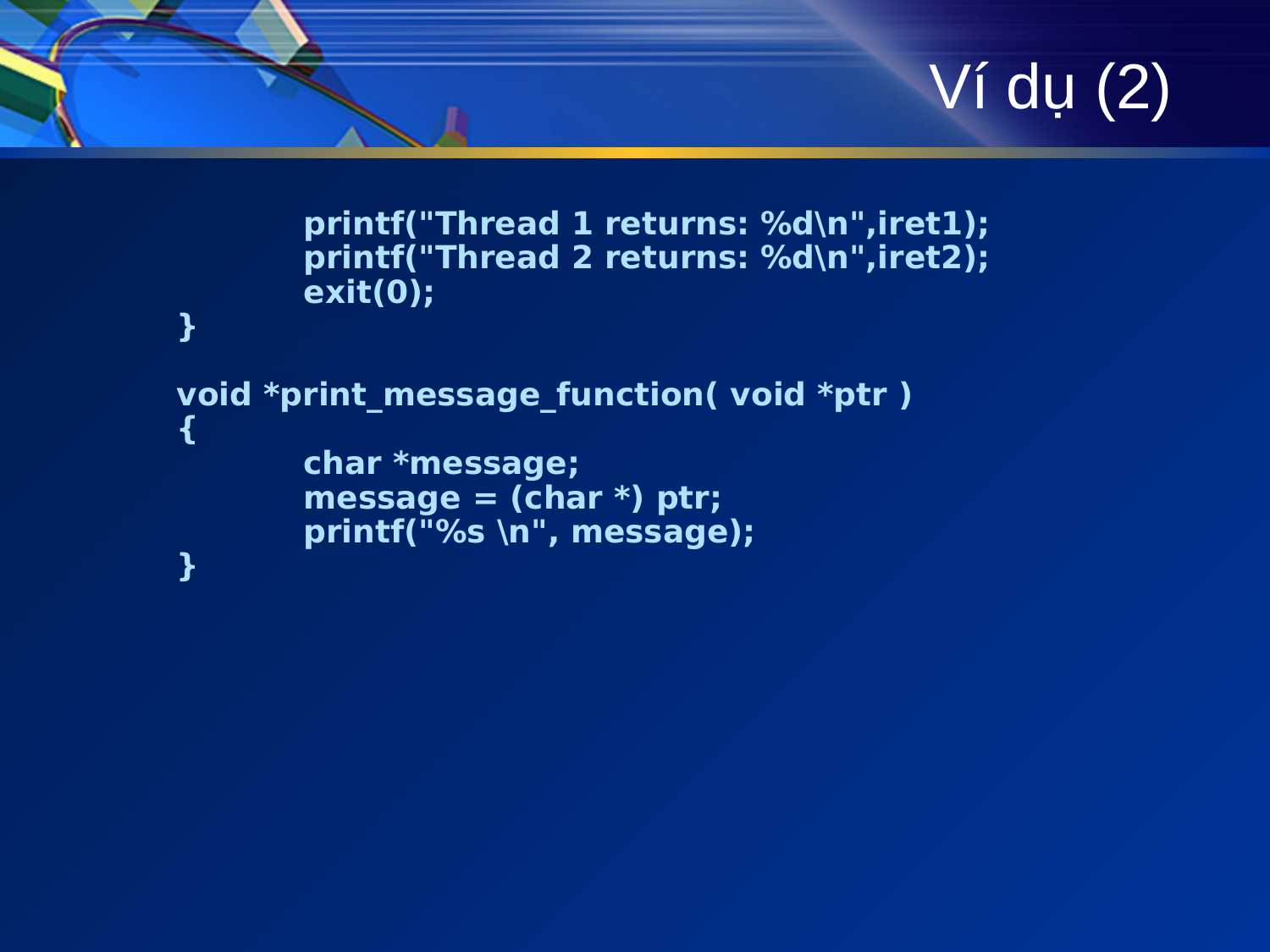

# Ví dụ (2)
		printf("Thread 1 returns: %d\n",iret1);
	printf("Thread 2 returns: %d\n",iret2);
	exit(0);
}
void *print_message_function( void *ptr )
{
	char *message;
	message = (char *) ptr;
	printf("%s \n", message);
}